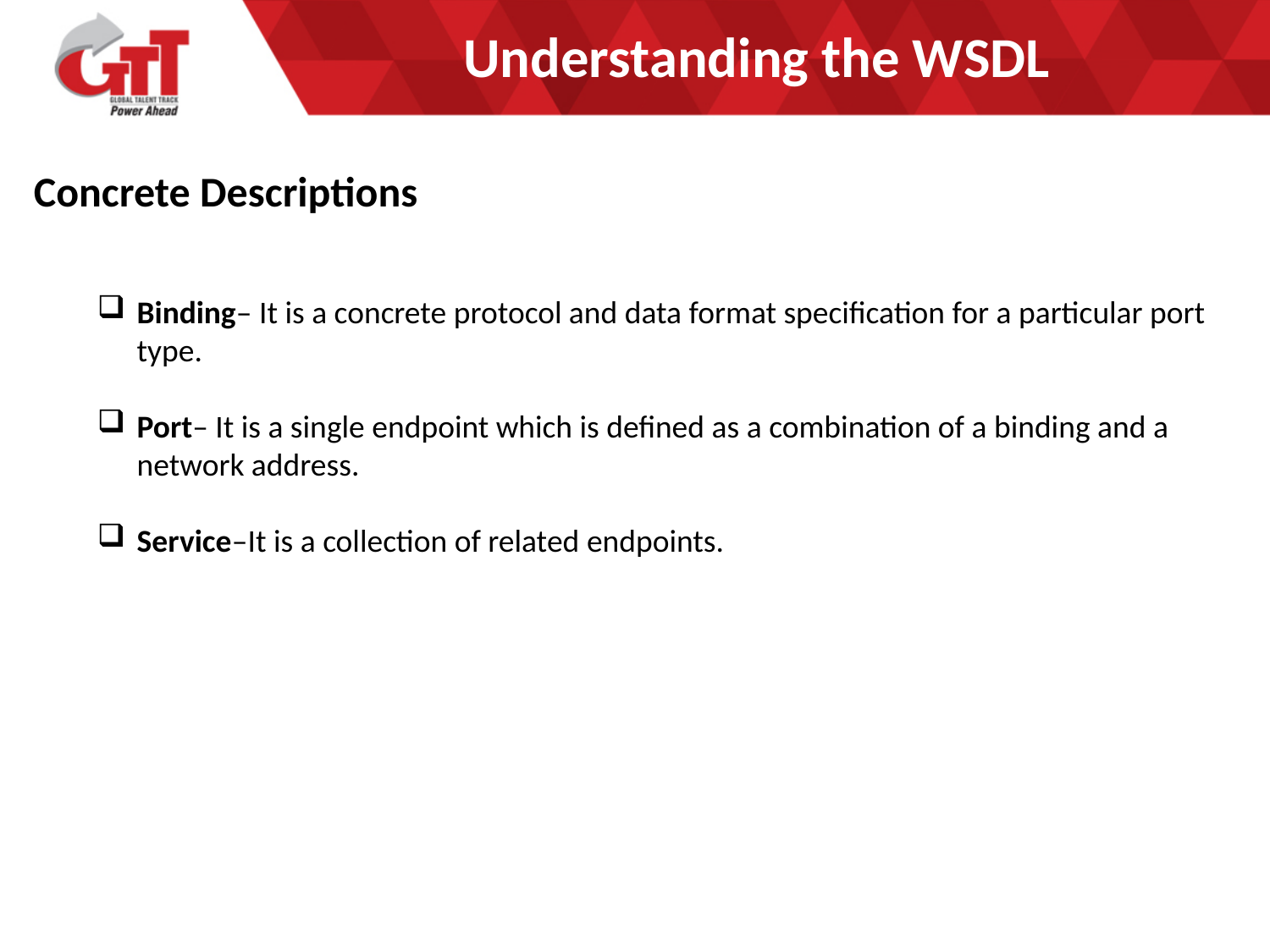

# Understanding the WSDL
Concrete Descriptions

Binding– It is a concrete protocol and data format specification for a particular port type.

Port– It is a single endpoint which is defined as a combination of a binding and a network address.

Service–It is a collection of related endpoints.